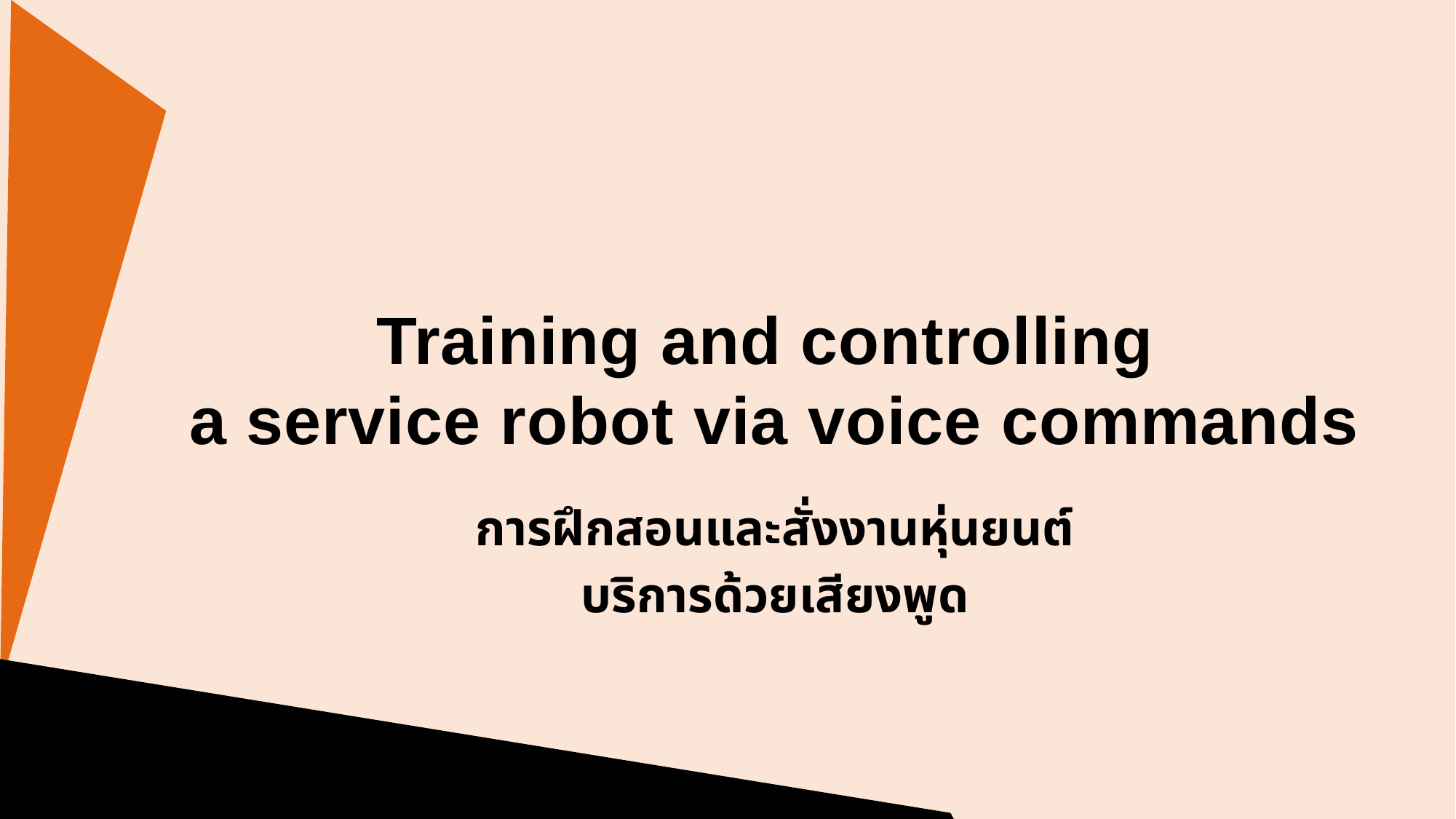

Training and controlling
a service robot via voice commands
การฝึกสอนและสั่งงานหุ่นยนต์บริการด้วยเสียงพูด